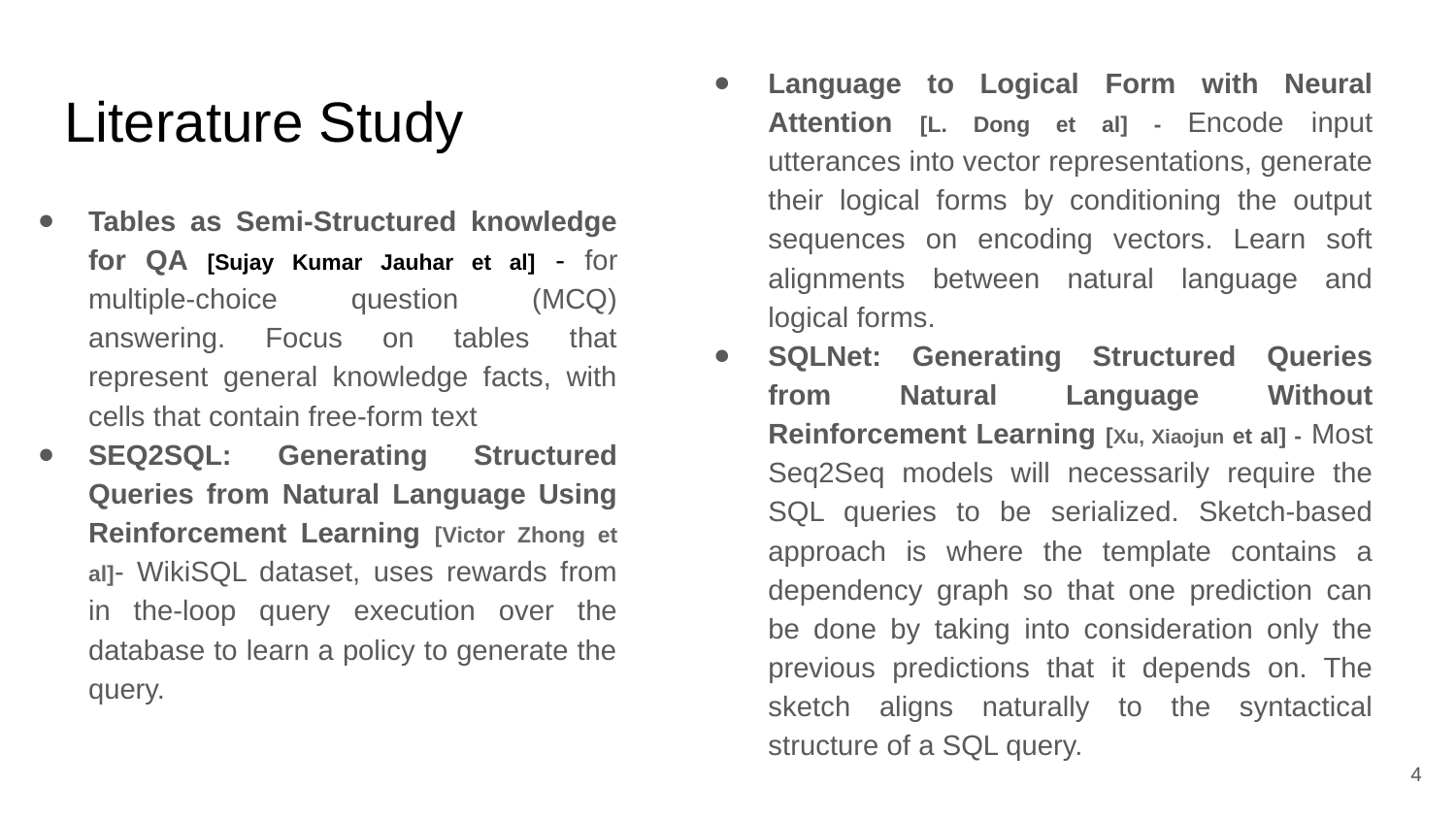

Language to Logical Form with Neural Attention [L. Dong et al] - Encode input utterances into vector representations, generate their logical forms by conditioning the output sequences on encoding vectors. Learn soft alignments between natural language and logical forms.
SQLNet: Generating Structured Queries from Natural Language Without Reinforcement Learning [Xu, Xiaojun et al] - Most Seq2Seq models will necessarily require the SQL queries to be serialized. Sketch-based approach is where the template contains a dependency graph so that one prediction can be done by taking into consideration only the previous predictions that it depends on. The sketch aligns naturally to the syntactical structure of a SQL query.

# Literature Study
Tables as Semi-Structured knowledge for QA [Sujay Kumar Jauhar et al] - for multiple-choice question (MCQ) answering. Focus on tables that represent general knowledge facts, with cells that contain free-form text
SEQ2SQL: Generating Structured Queries from Natural Language Using Reinforcement Learning [Victor Zhong et al]- WikiSQL dataset, uses rewards from in the-loop query execution over the database to learn a policy to generate the query.

4